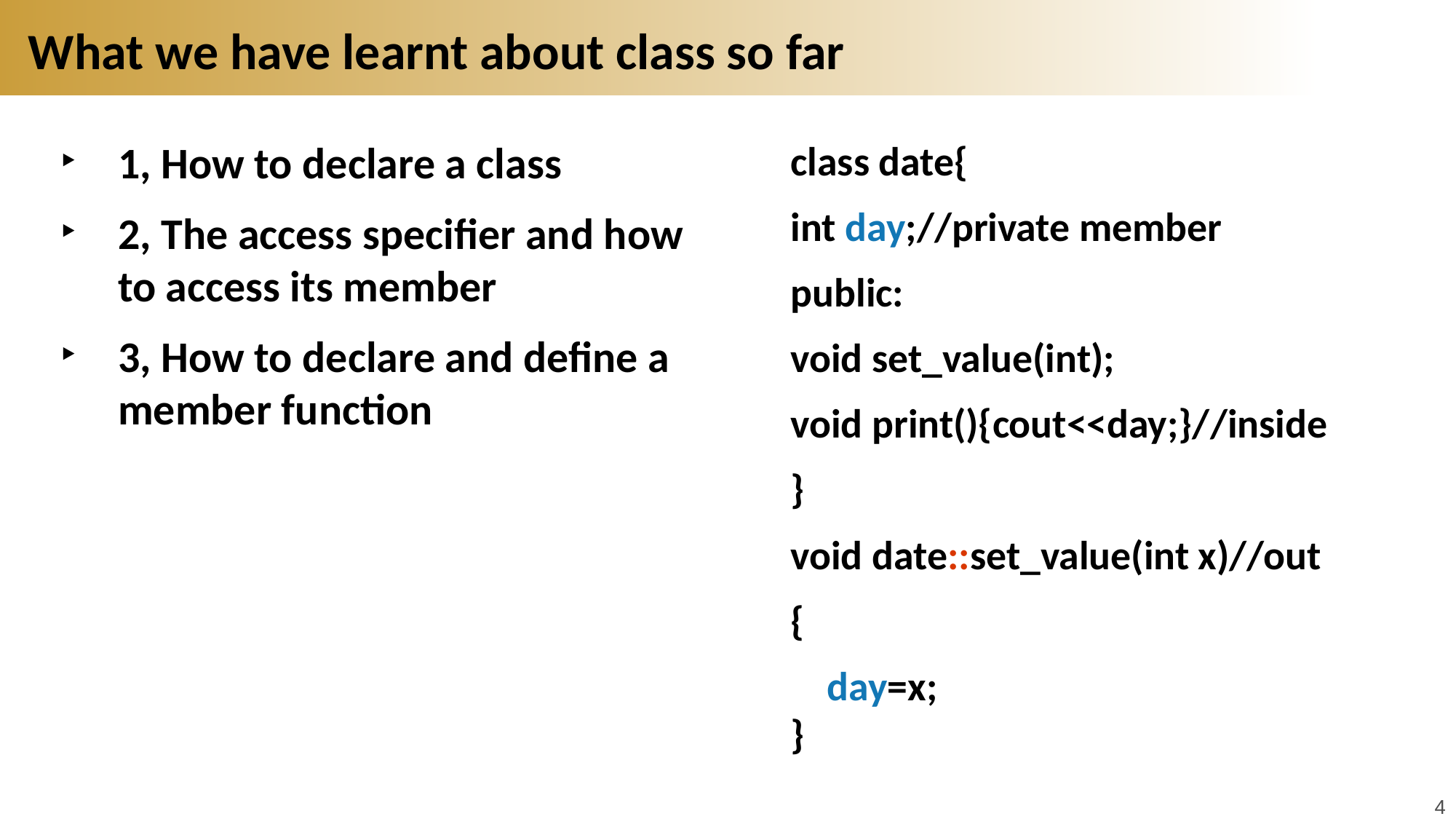

# What we have learnt about class so far
1, How to declare a class
2, The access specifier and how to access its member
3, How to declare and define a member function

class date{
int day;//private member
public:
void set_value(int);
void print(){cout<<day;}//inside
}
void date::set_value(int x)//out
{
    day=x;
}

4